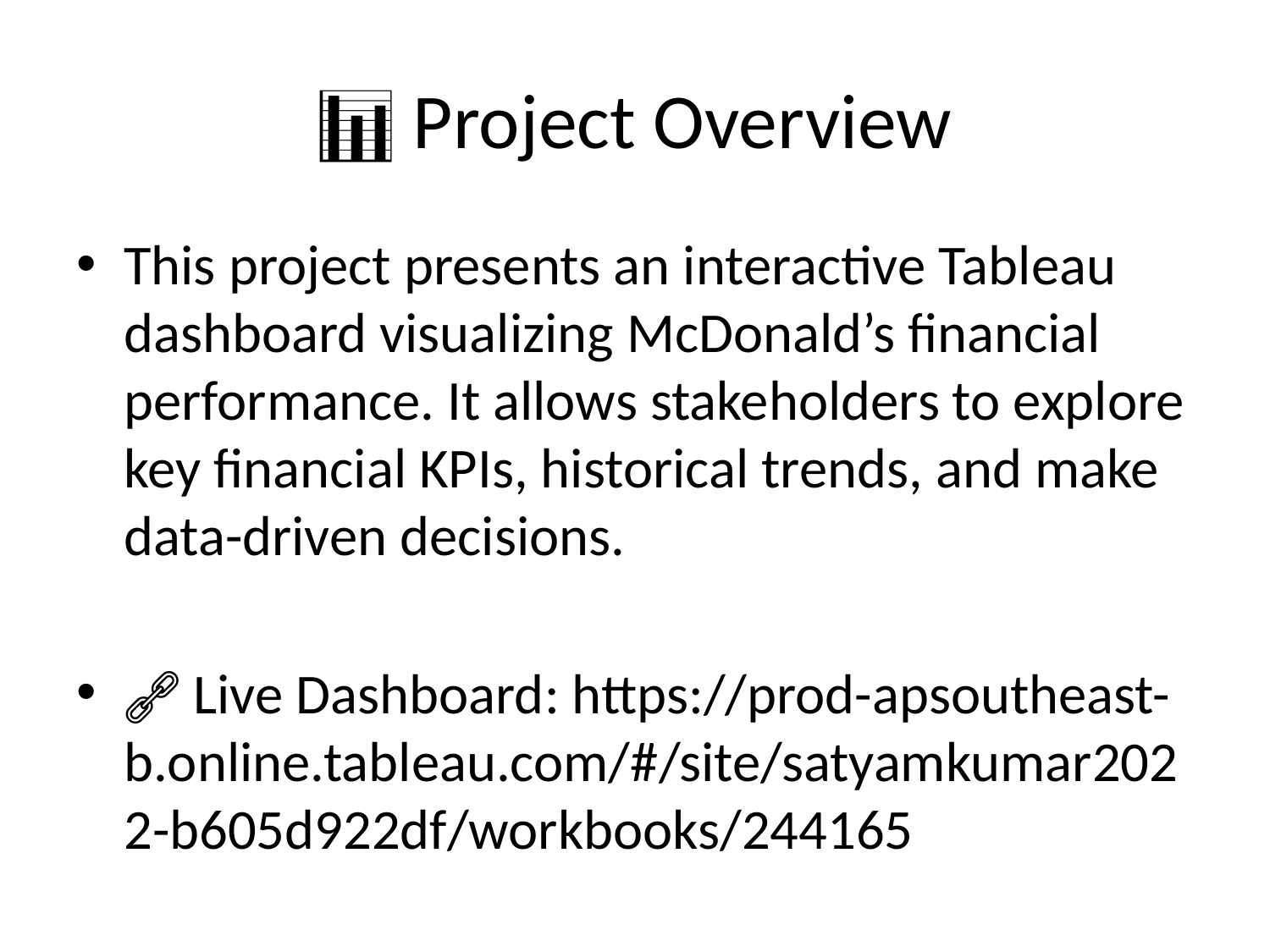

# 📊 Project Overview
This project presents an interactive Tableau dashboard visualizing McDonald’s financial performance. It allows stakeholders to explore key financial KPIs, historical trends, and make data-driven decisions.

🔗 Live Dashboard: https://prod-apsoutheast-b.online.tableau.com/#/site/satyamkumar2022-b605d922df/workbooks/244165